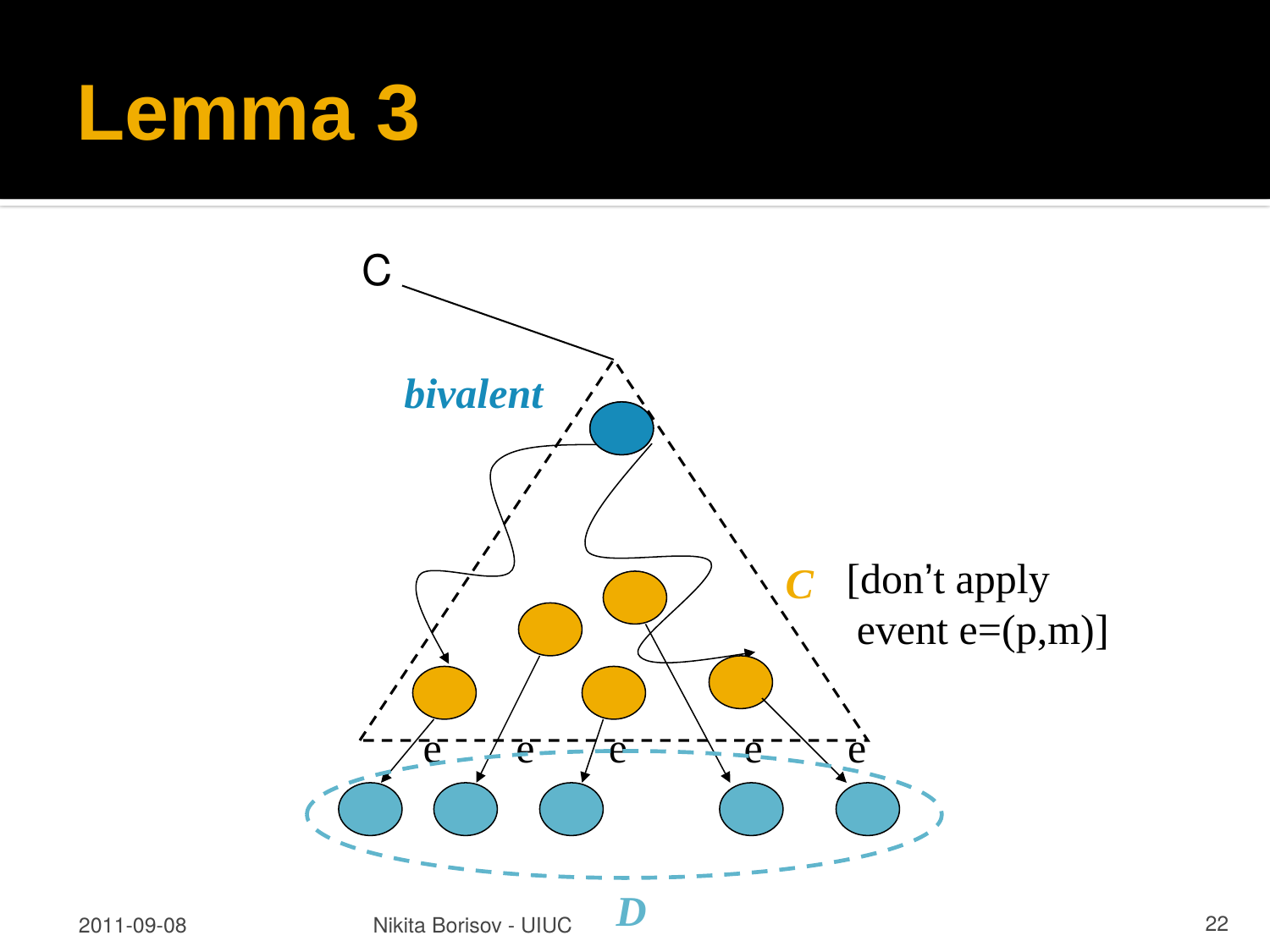

# Lemma 3
C

bivalent

C

 e       e       e           e        e

D
 [don’t apply
  event e=(p,m)]
2011-09-08
Nikita Borisov - UIUC
22